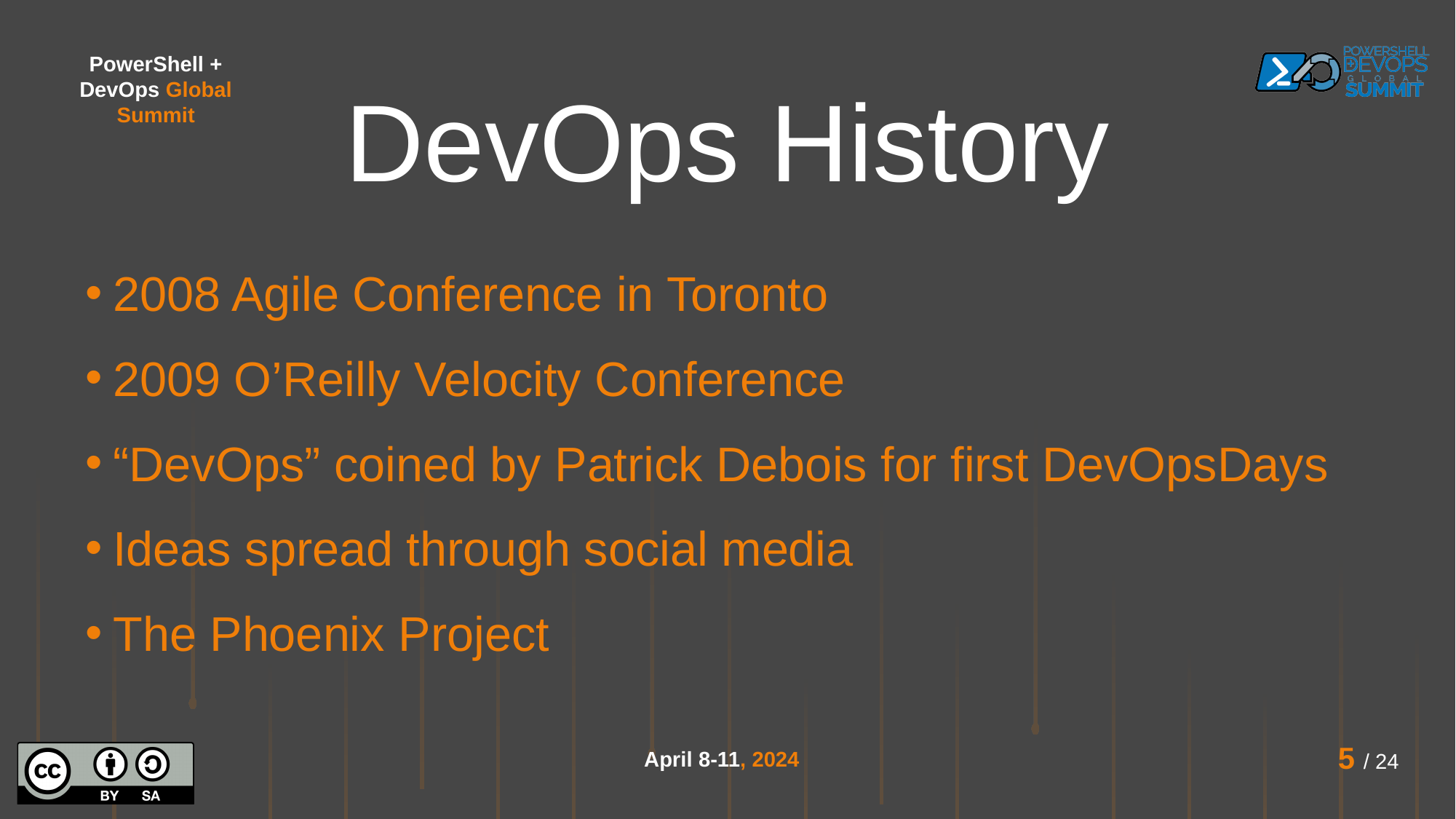

# DevOps History
2008 Agile Conference in Toronto
2009 O’Reilly Velocity Conference
“DevOps” coined by Patrick Debois for first DevOpsDays
Ideas spread through social media
The Phoenix Project